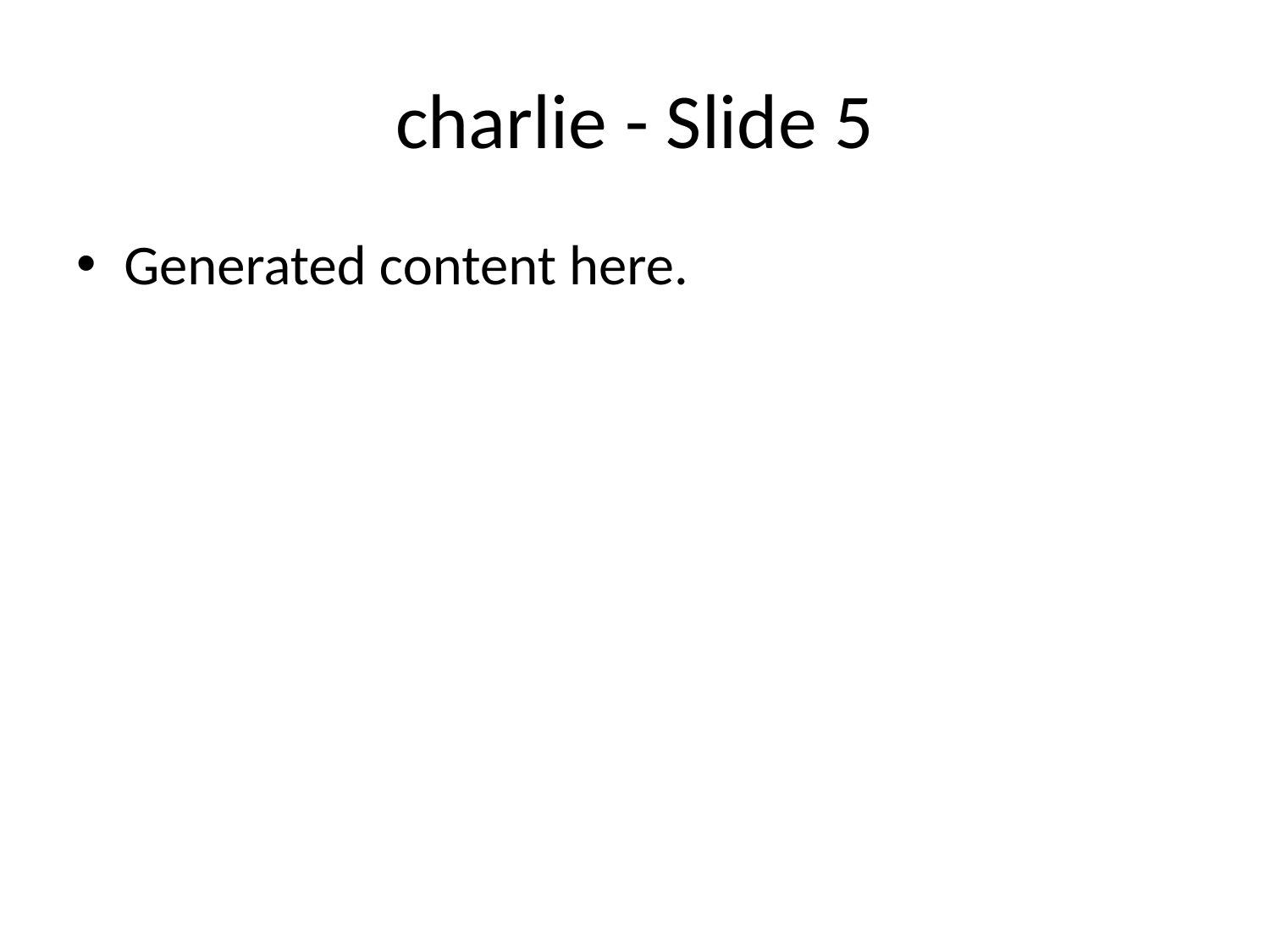

# charlie - Slide 5
Generated content here.